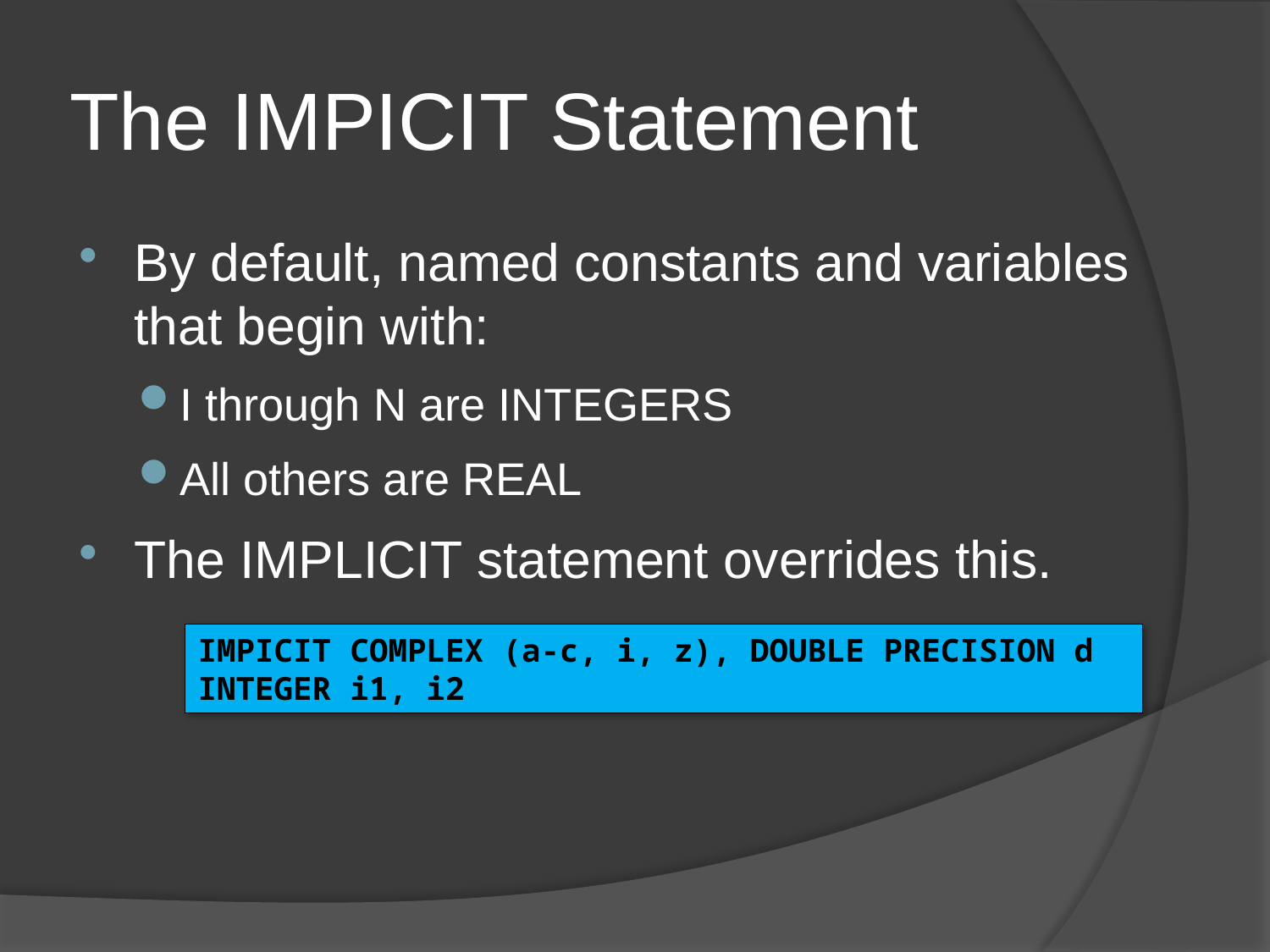

# The IMPICIT Statement
By default, named constants and variables that begin with:
I through N are INTEGERS
All others are REAL
The IMPLICIT statement overrides this.
IMPICIT COMPLEX (a-c, i, z), DOUBLE PRECISION d
INTEGER i1, i2